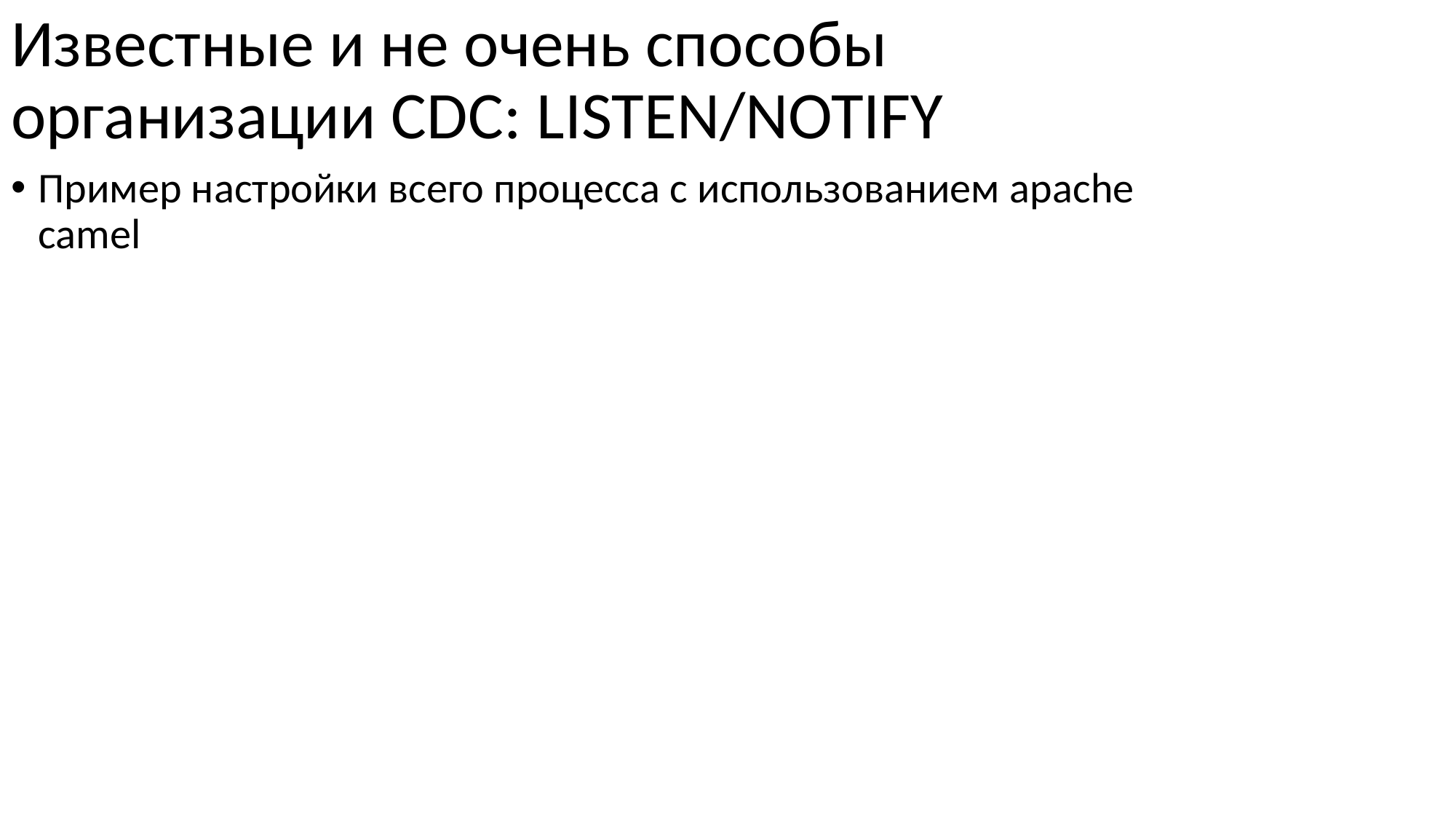

# Известные и не очень способы организации CDC: LISTEN/NOTIFY
Пример настройки всего процесса с использованием apache camel